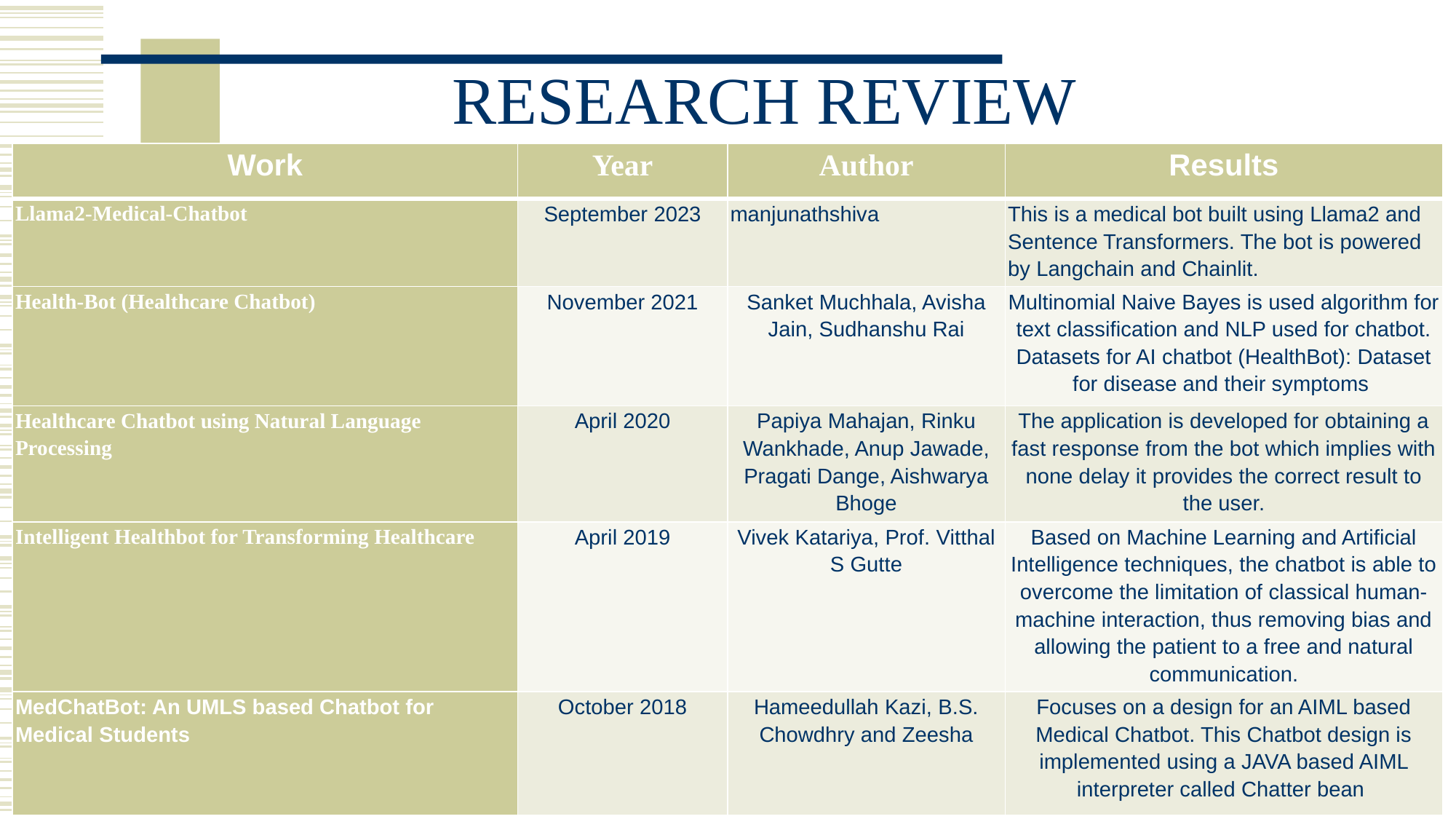

# RESEARCH REVIEW
| Work | Year | Author | Results |
| --- | --- | --- | --- |
| Llama2-Medical-Chatbot | September 2023 | manjunathshiva | This is a medical bot built using Llama2 and Sentence Transformers. The bot is powered by Langchain and Chainlit. |
| Health-Bot (Healthcare Chatbot) | November 2021 | Sanket Muchhala, Avisha Jain, Sudhanshu Rai | Multinomial Naive Bayes is used algorithm for text classification and NLP used for chatbot. Datasets for AI chatbot (HealthBot): Dataset for disease and their symptoms |
| Healthcare Chatbot using Natural Language Processing | April 2020 | Papiya Mahajan, Rinku Wankhade, Anup Jawade, Pragati Dange, Aishwarya Bhoge | The application is developed for obtaining a fast response from the bot which implies with none delay it provides the correct result to the user. |
| Intelligent Healthbot for Transforming Healthcare | April 2019 | Vivek Katariya, Prof. Vitthal S Gutte | Based on Machine Learning and Artificial Intelligence techniques, the chatbot is able to overcome the limitation of classical human-machine interaction, thus removing bias and allowing the patient to a free and natural communication. |
| MedChatBot: An UMLS based Chatbot for Medical Students | October 2018 | Hameedullah Kazi, B.S. Chowdhry and Zeesha | Focuses on a design for an AIML based Medical Chatbot. This Chatbot design is implemented using a JAVA based AIML interpreter called Chatter bean |